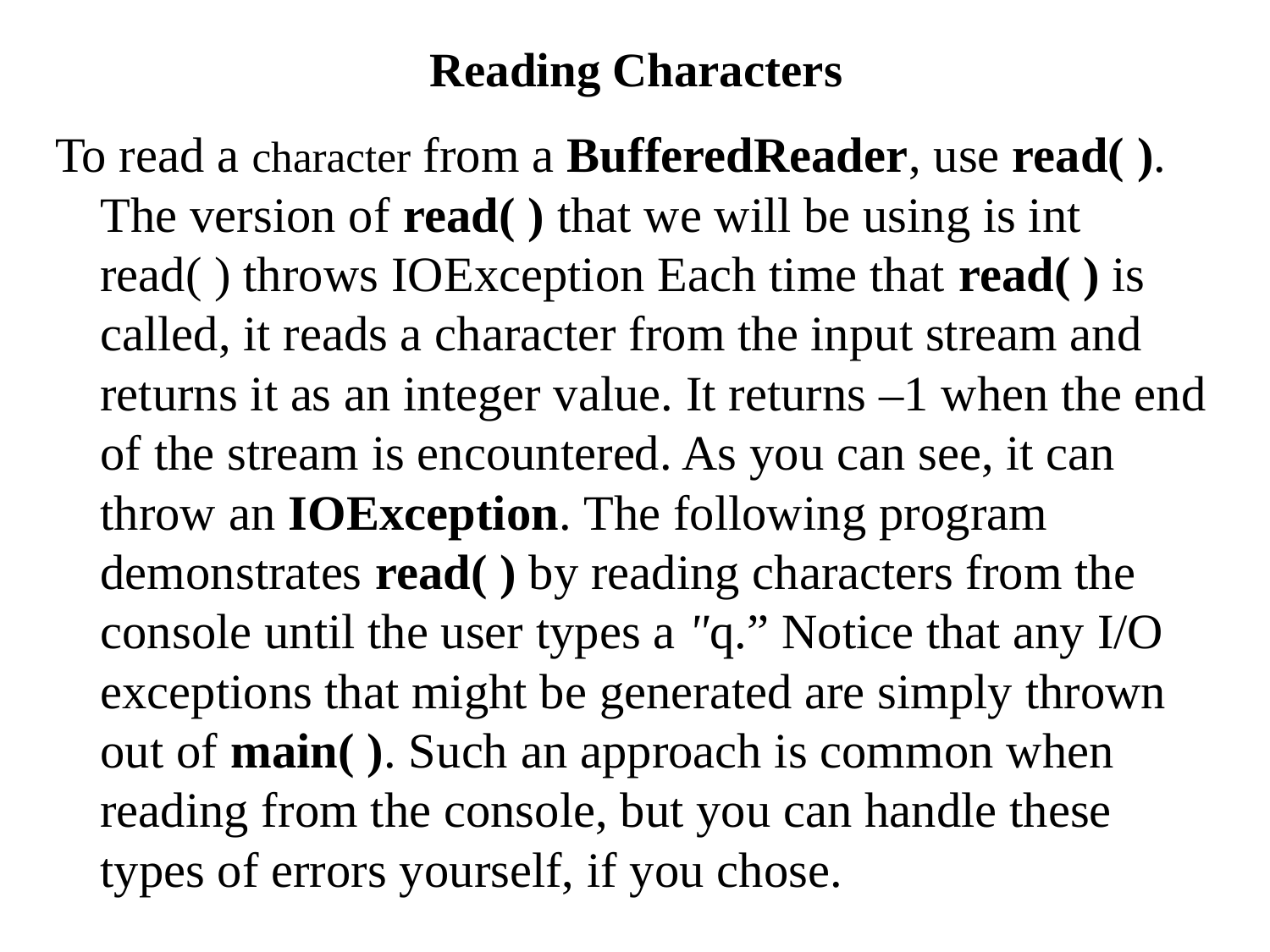

# Reading Characters
To read a character from a BufferedReader, use read( ). The version of read( ) that we will be using is int read( ) throws IOException Each time that read( ) is called, it reads a character from the input stream and returns it as an integer value. It returns –1 when the end of the stream is encountered. As you can see, it can throw an IOException. The following program demonstrates read( ) by reading characters from the console until the user types a "q.” Notice that any I/O exceptions that might be generated are simply thrown out of main( ). Such an approach is common when reading from the console, but you can handle these types of errors yourself, if you chose.